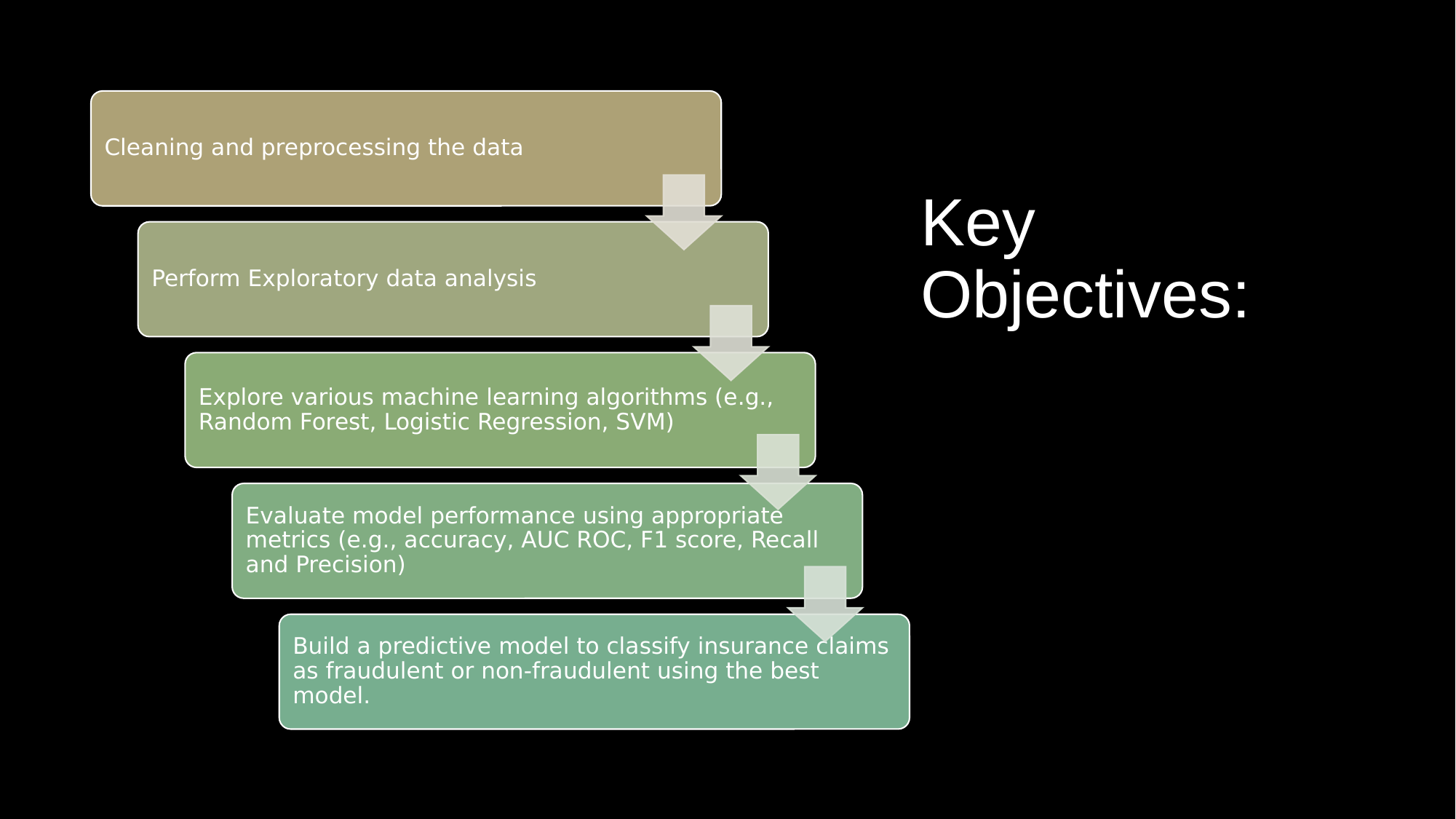

Cleaning and preprocessing the data
Perform Exploratory data analysis
Explore various machine learning algorithms (e.g., Random Forest, Logistic Regression, SVM)
Evaluate model performance using appropriate metrics (e.g., accuracy, AUC ROC, F1 score, Recall and Precision)
Build a predictive model to classify insurance claims as fraudulent or non-fraudulent using the best model.

# Key Objectives: